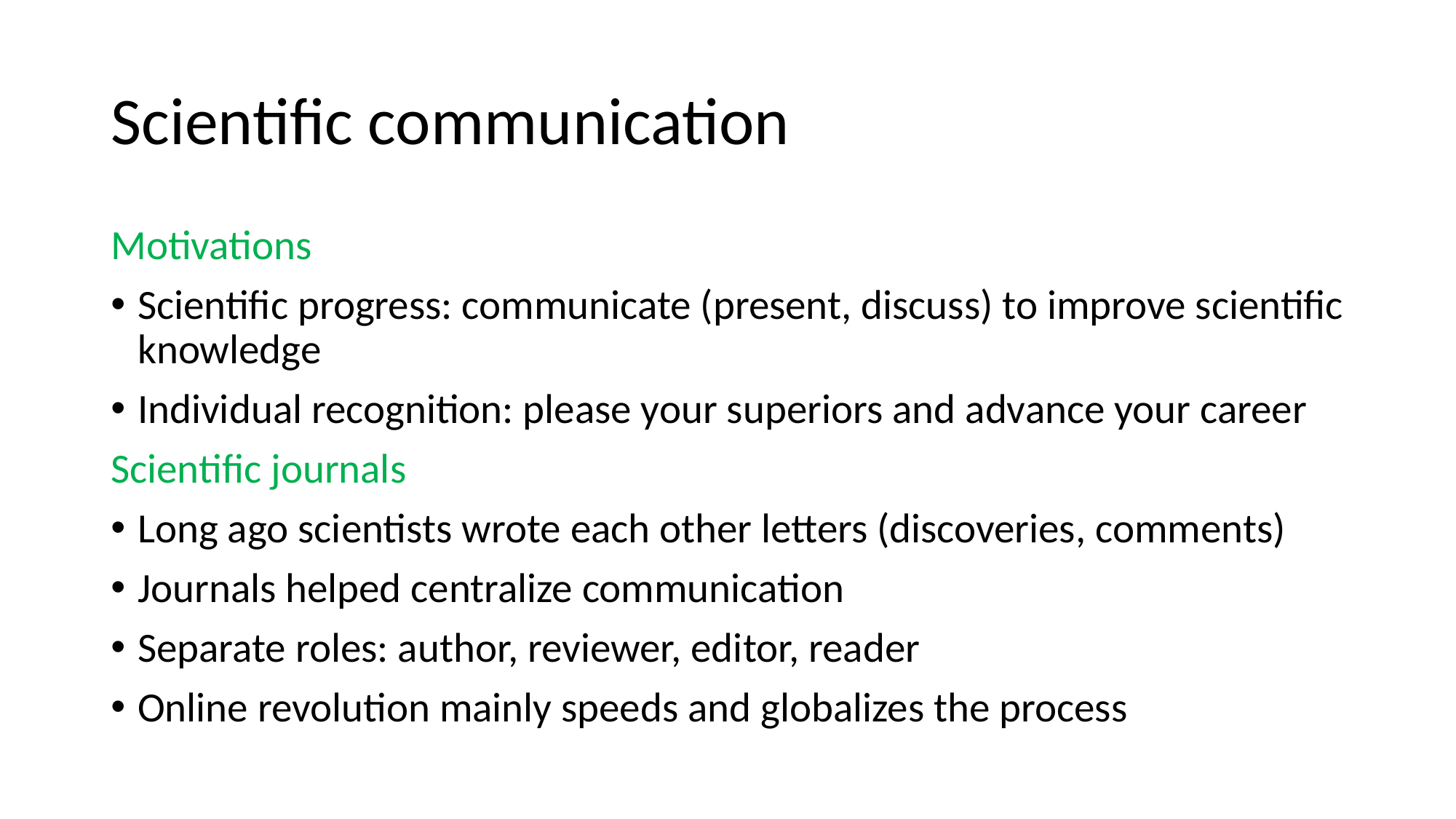

# Scientific communication
Motivations
Scientific progress: communicate (present, discuss) to improve scientific knowledge
Individual recognition: please your superiors and advance your career
Scientific journals
Long ago scientists wrote each other letters (discoveries, comments)
Journals helped centralize communication
Separate roles: author, reviewer, editor, reader
Online revolution mainly speeds and globalizes the process